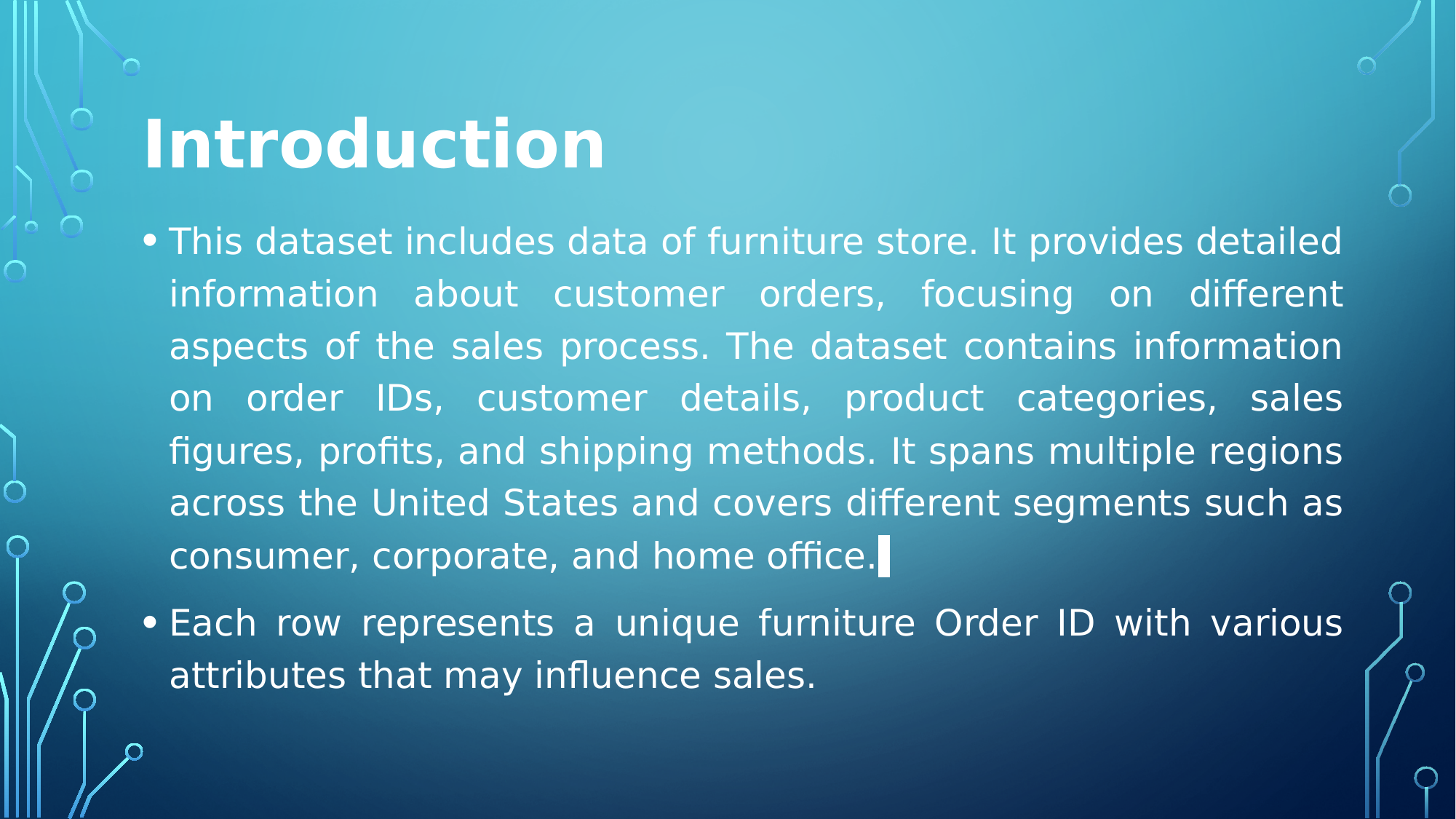

# Introduction
This dataset includes data of furniture store. It provides detailed information about customer orders, focusing on different aspects of the sales process. The dataset contains information on order IDs, customer details, product categories, sales figures, profits, and shipping methods. It spans multiple regions across the United States and covers different segments such as consumer, corporate, and home office.
Each row represents a unique furniture Order ID with various attributes that may influence sales.